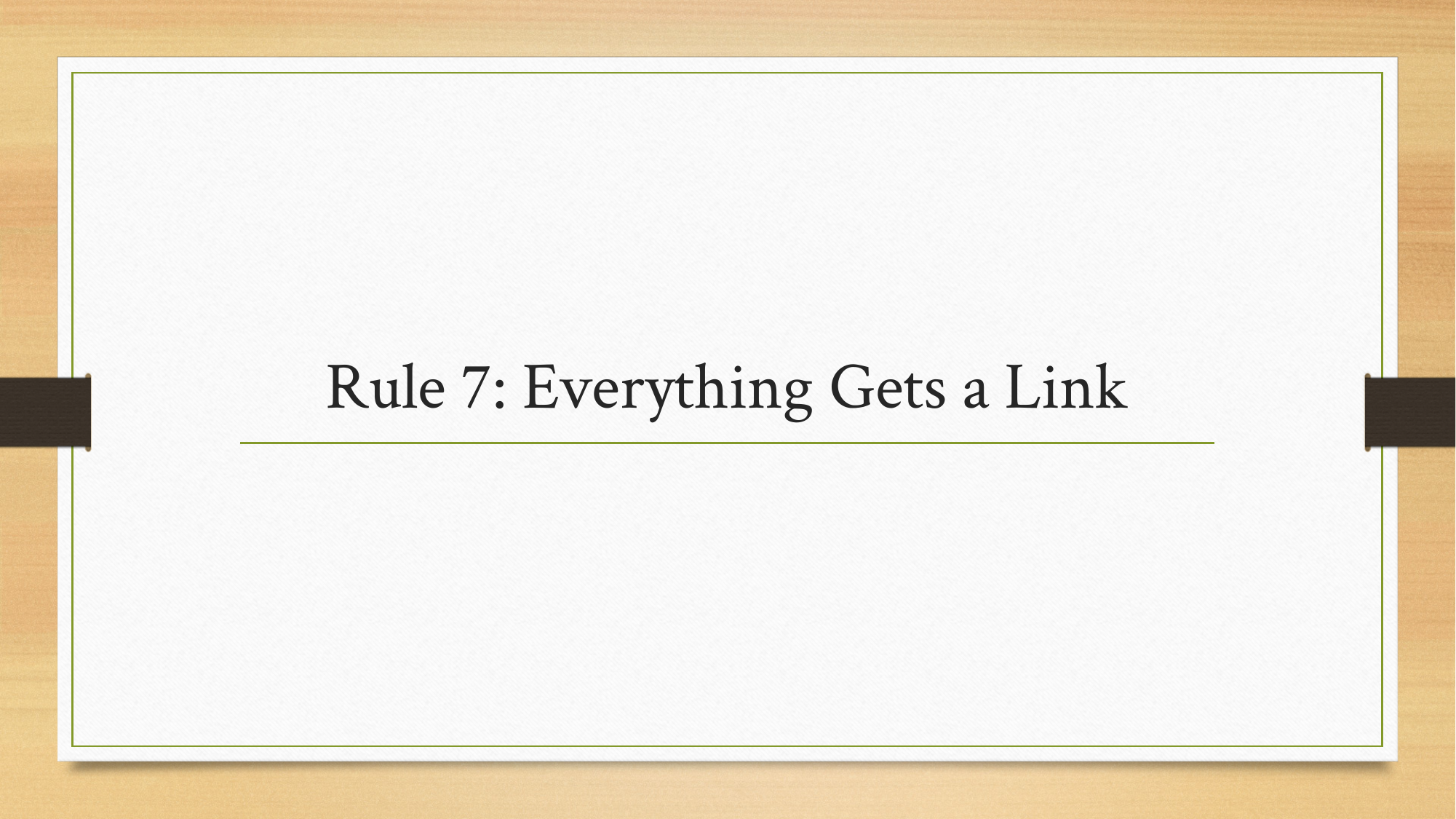

# Rule 7: Everything Gets a Link